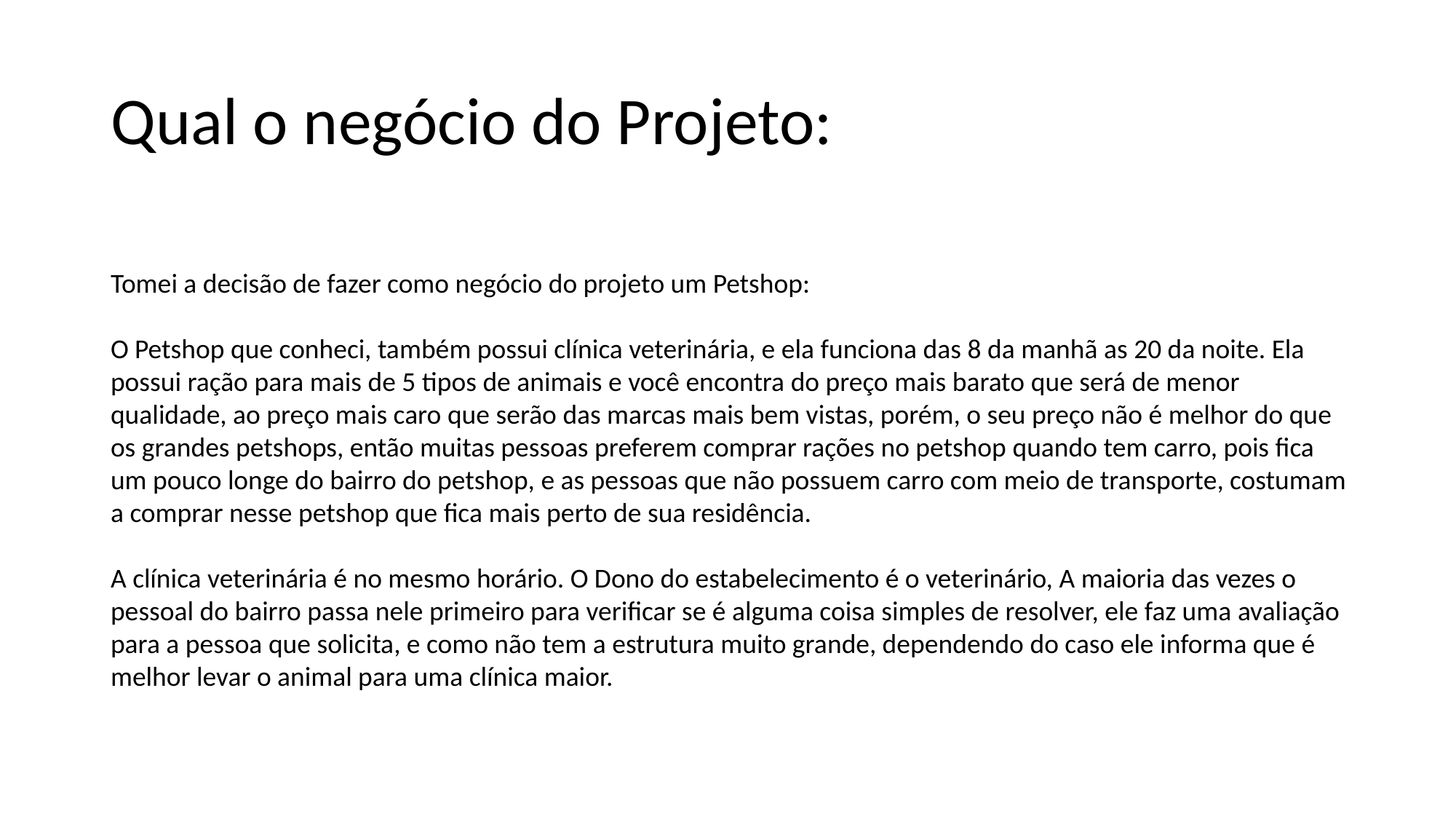

# Qual o negócio do Projeto:
Tomei a decisão de fazer como negócio do projeto um Petshop:

O Petshop que conheci, também possui clínica veterinária, e ela funciona das 8 da manhã as 20 da noite. Ela possui ração para mais de 5 tipos de animais e você encontra do preço mais barato que será de menor qualidade, ao preço mais caro que serão das marcas mais bem vistas, porém, o seu preço não é melhor do que os grandes petshops, então muitas pessoas preferem comprar rações no petshop quando tem carro, pois fica um pouco longe do bairro do petshop, e as pessoas que não possuem carro com meio de transporte, costumam a comprar nesse petshop que fica mais perto de sua residência.

A clínica veterinária é no mesmo horário. O Dono do estabelecimento é o veterinário, A maioria das vezes o pessoal do bairro passa nele primeiro para verificar se é alguma coisa simples de resolver, ele faz uma avaliação para a pessoa que solicita, e como não tem a estrutura muito grande, dependendo do caso ele informa que é melhor levar o animal para uma clínica maior.